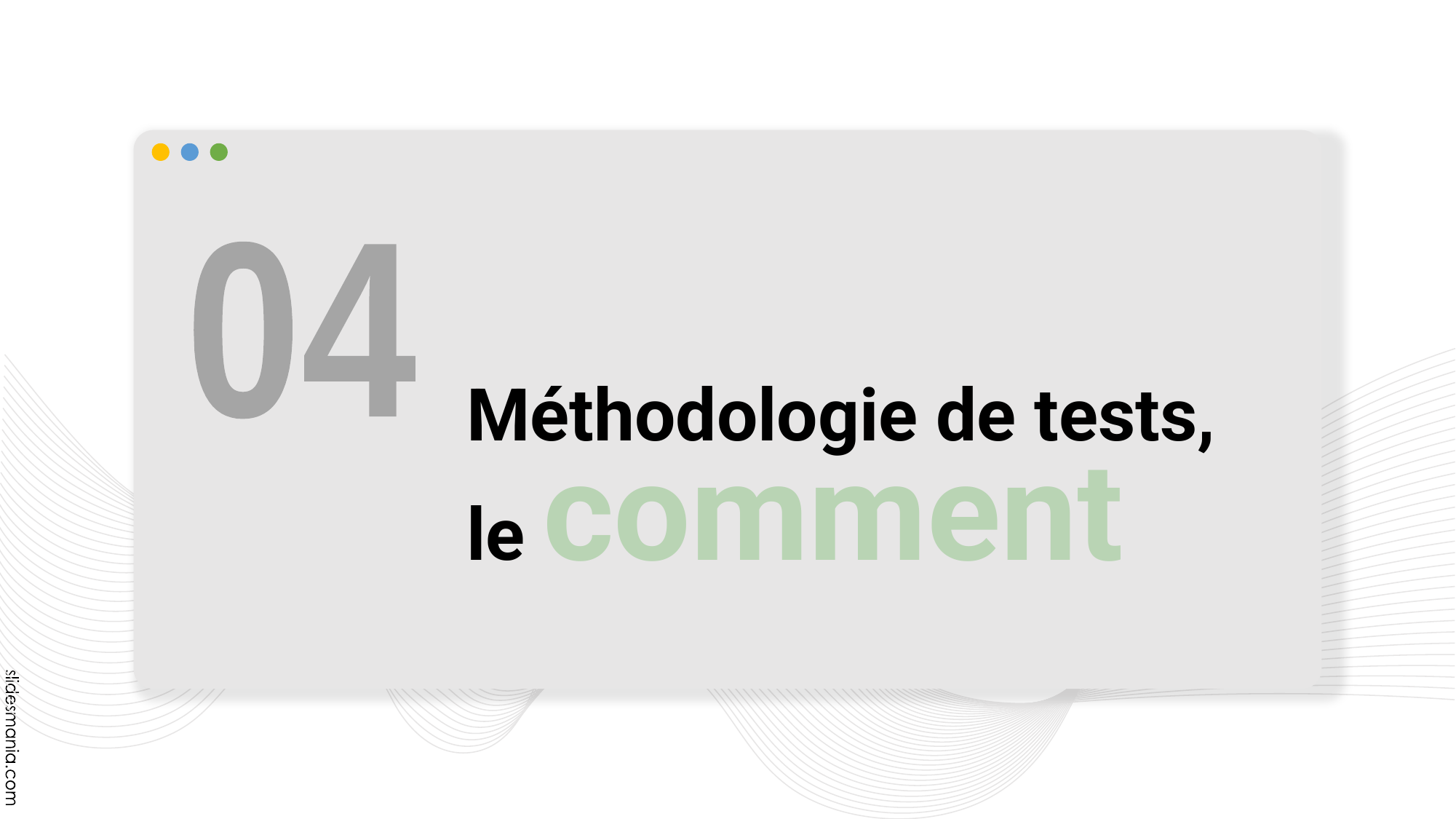

04
# Méthodologie de tests, le comment